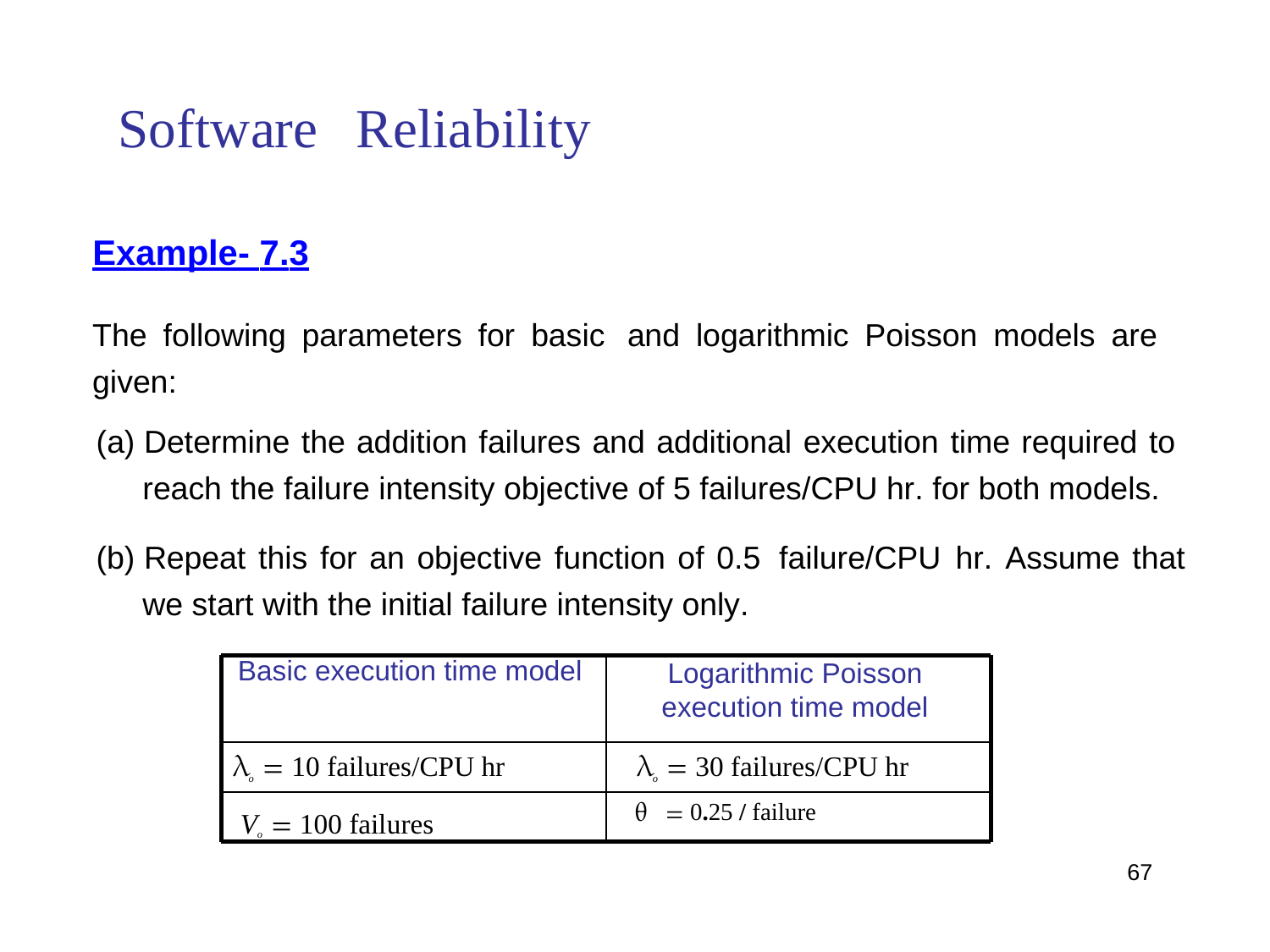

Software
Reliability
Example- 7.3

The following parameters for basic
given:
and logarithmic Poisson models are
(a) Determine the addition failures and additional execution time required to
reach the failure intensity objective of 5 failures/CPU hr. for both models.
failure/CPU
hr.
Assume that
(b) Repeat this for an objective function of 0.5
we start with the initial failure intensity only.

Basic execution time model

Logarithmic Poisson execution time model

λ = 10 failures/CPU hr
λ = 30 failures/CPU hr
o
o

V = 100 failures
θ  = 0.25 / failure
o

67